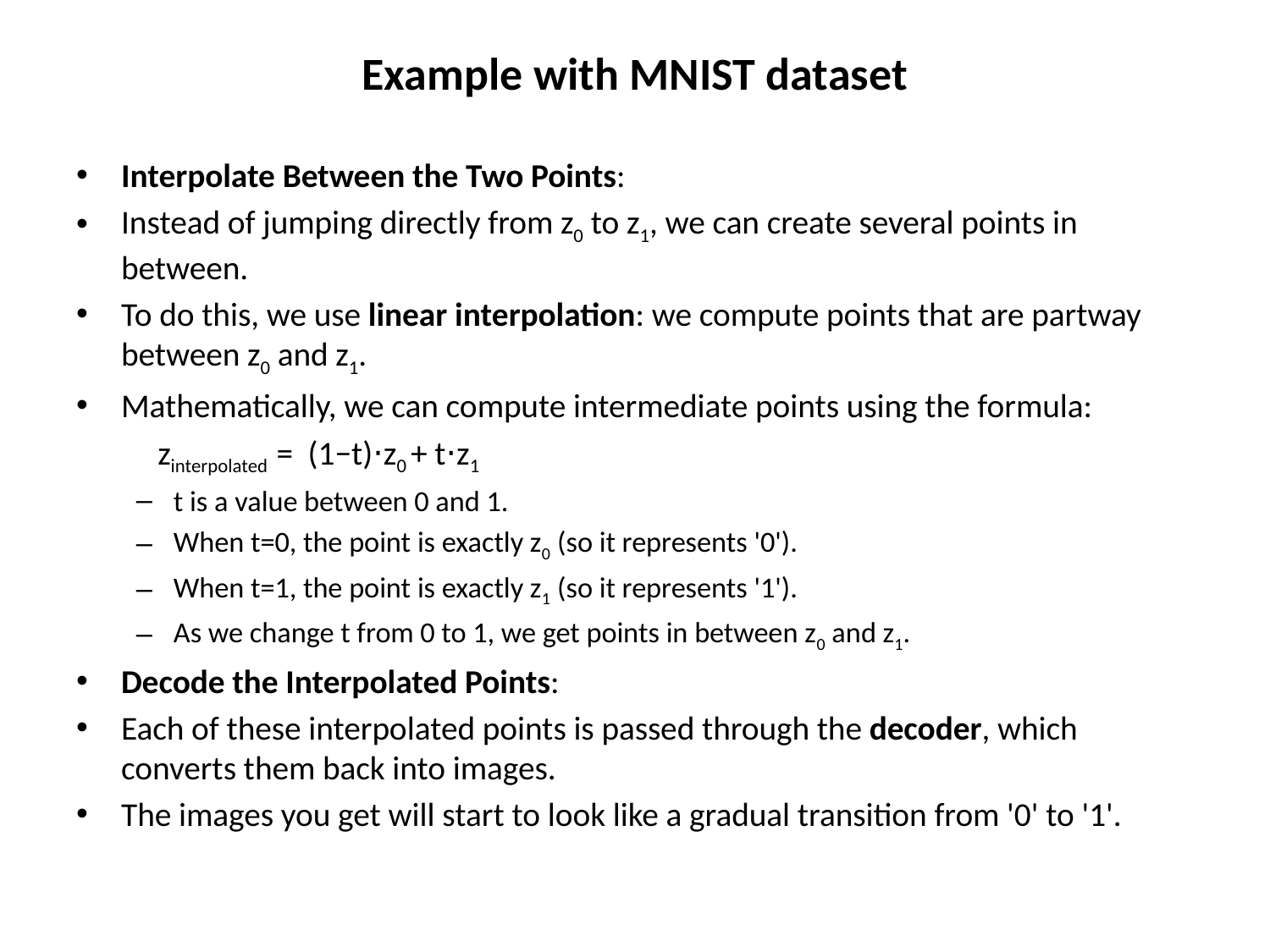

# Example with MNIST dataset
Interpolate Between the Two Points:
Instead of jumping directly from z0​ to z1​, we can create several points in between.
To do this, we use linear interpolation: we compute points that are partway between z0 and z1.
Mathematically, we can compute intermediate points using the formula:
           zinterpolated  =  (1−t)⋅z0 + t⋅z1
t is a value between 0 and 1.
When t=0, the point is exactly z0 (so it represents '0').
When t=1, the point is exactly z1​ (so it represents '1').
As we change t from 0 to 1, we get points in between z0​ and z1​.
Decode the Interpolated Points:
Each of these interpolated points is passed through the decoder, which converts them back into images.
The images you get will start to look like a gradual transition from '0' to '1'.